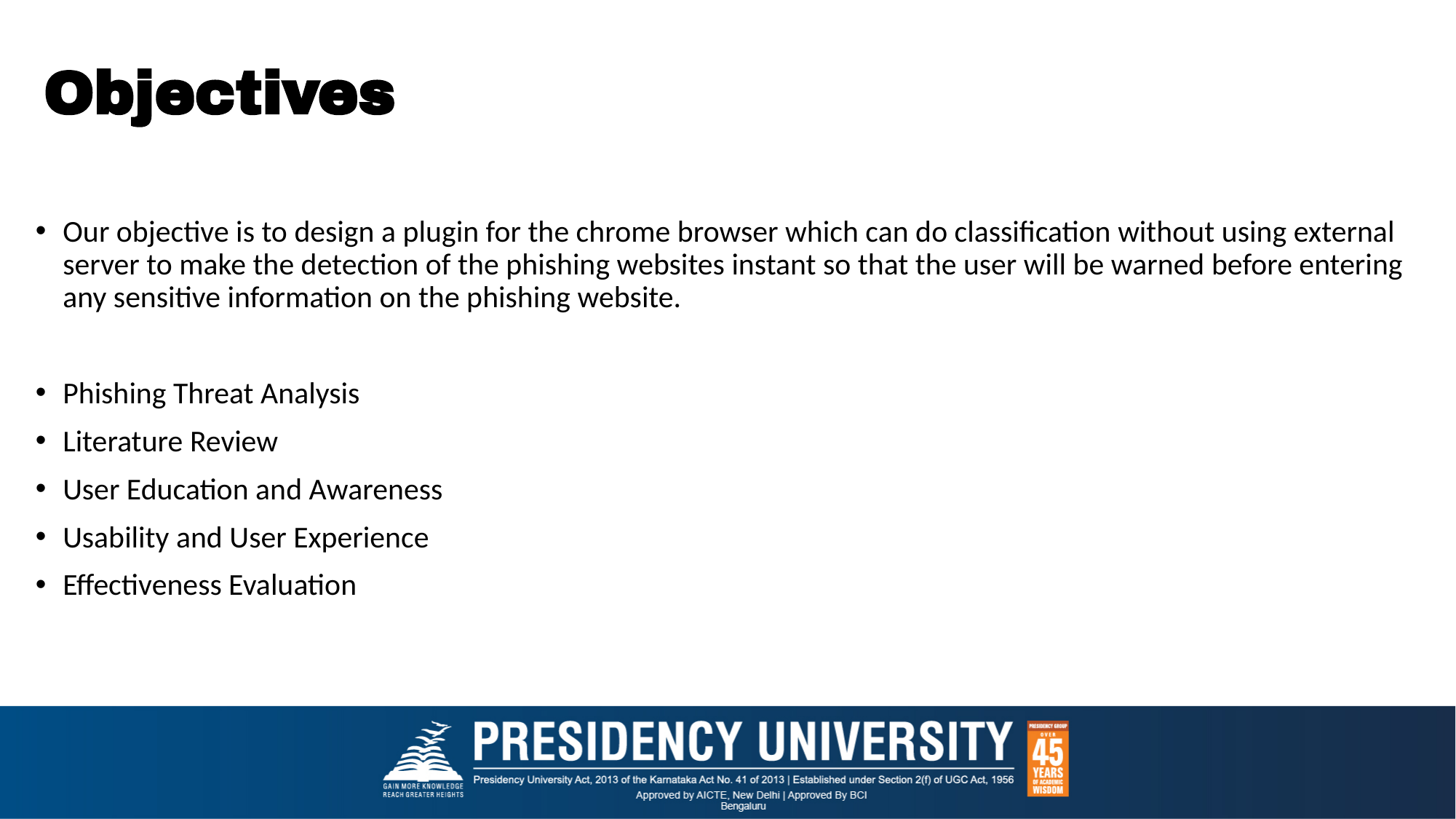

# Objectives

Our objective is to design a plugin for the chrome browser which can do classification without using external server to make the detection of the phishing websites instant so that the user will be warned before entering any sensitive information on the phishing website.

Phishing Threat Analysis
Literature Review
User Education and Awareness
Usability and User Experience
Effectiveness Evaluation